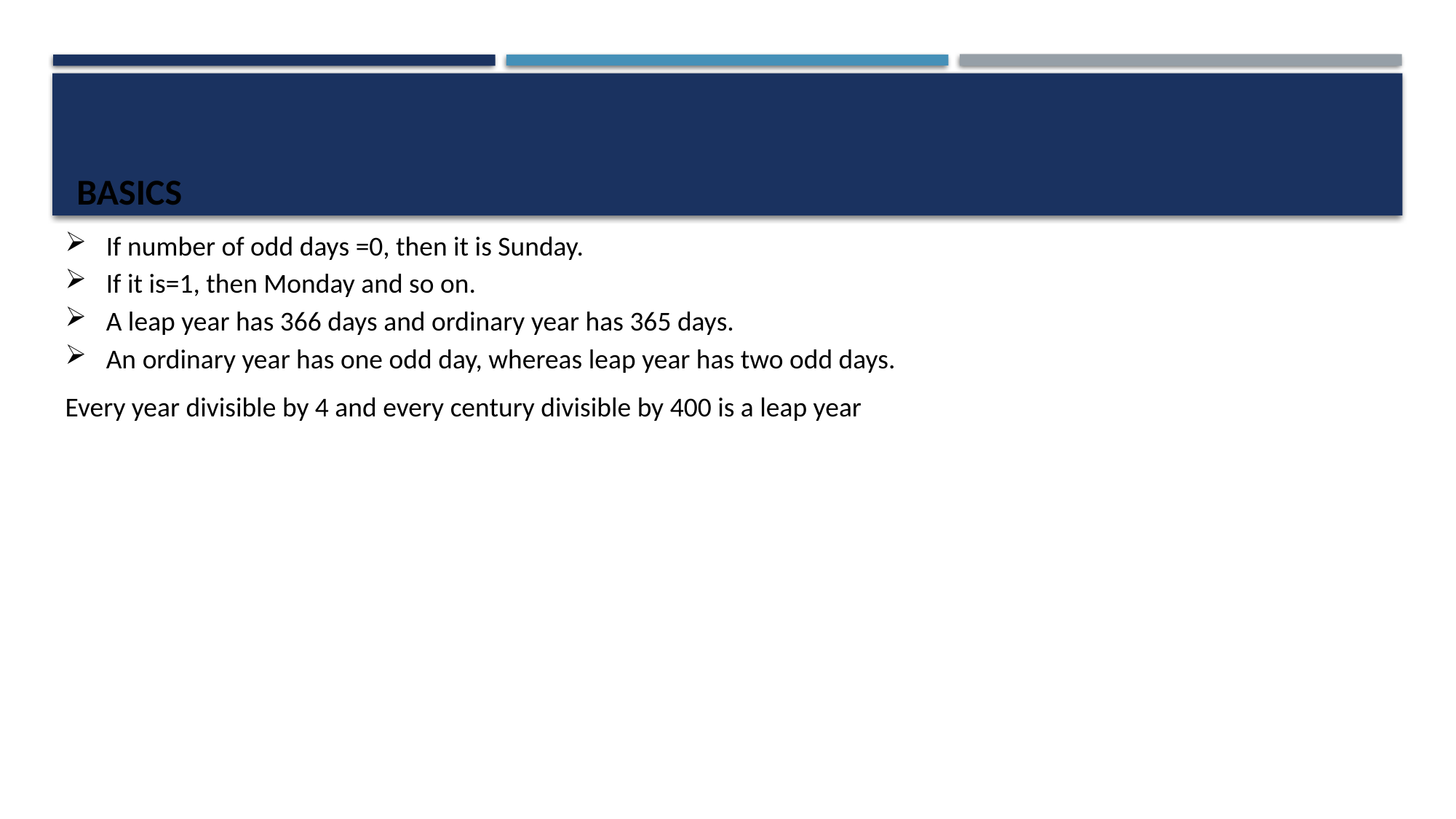

BASICS
If number of odd days =0, then it is Sunday.
If it is=1, then Monday and so on.
A leap year has 366 days and ordinary year has 365 days.
An ordinary year has one odd day, whereas leap year has two odd days.
Every year divisible by 4 and every century divisible by 400 is a leap year